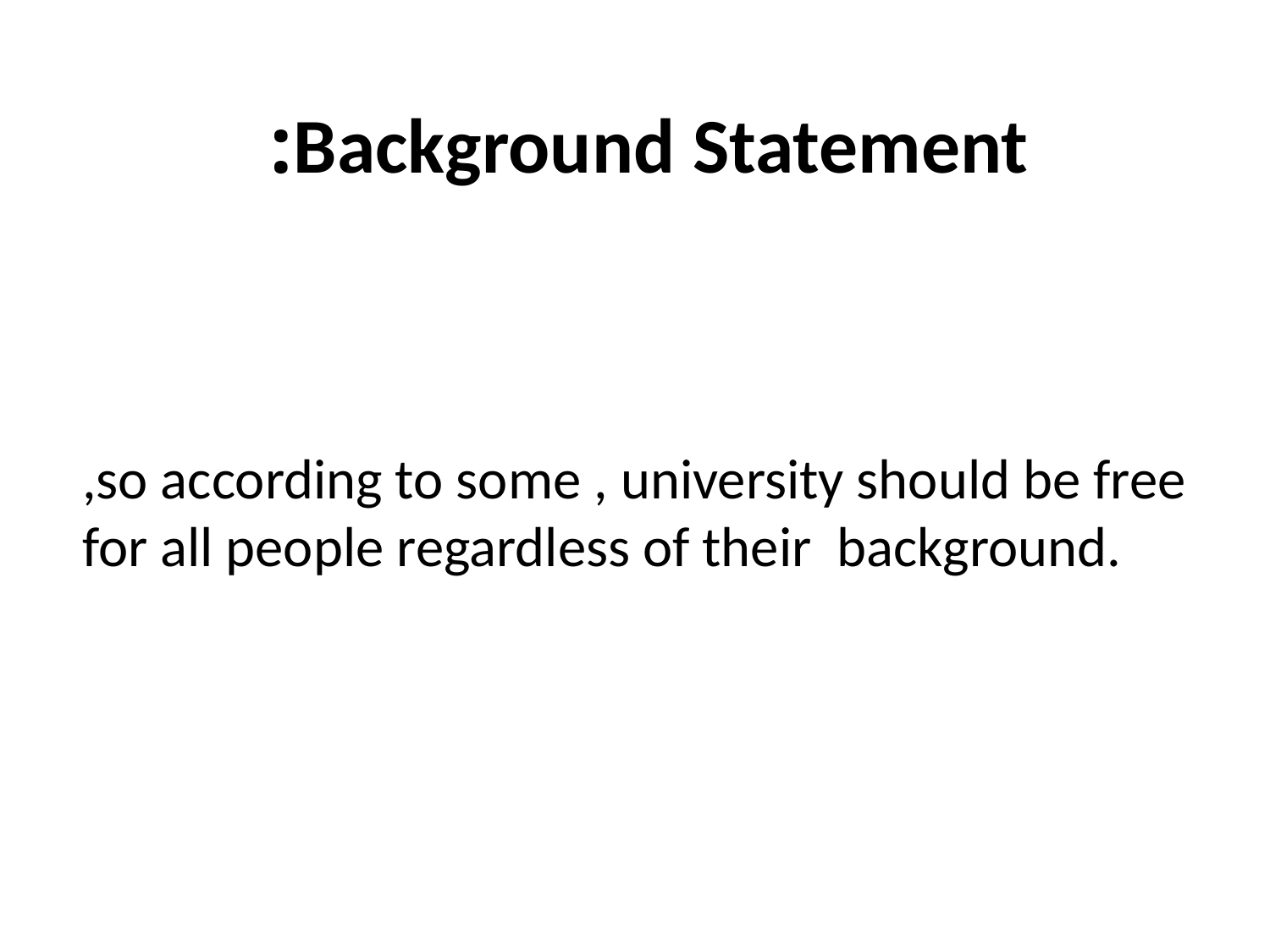

# Background Statement:
,so according to some , university should be free for all people regardless of their  background.